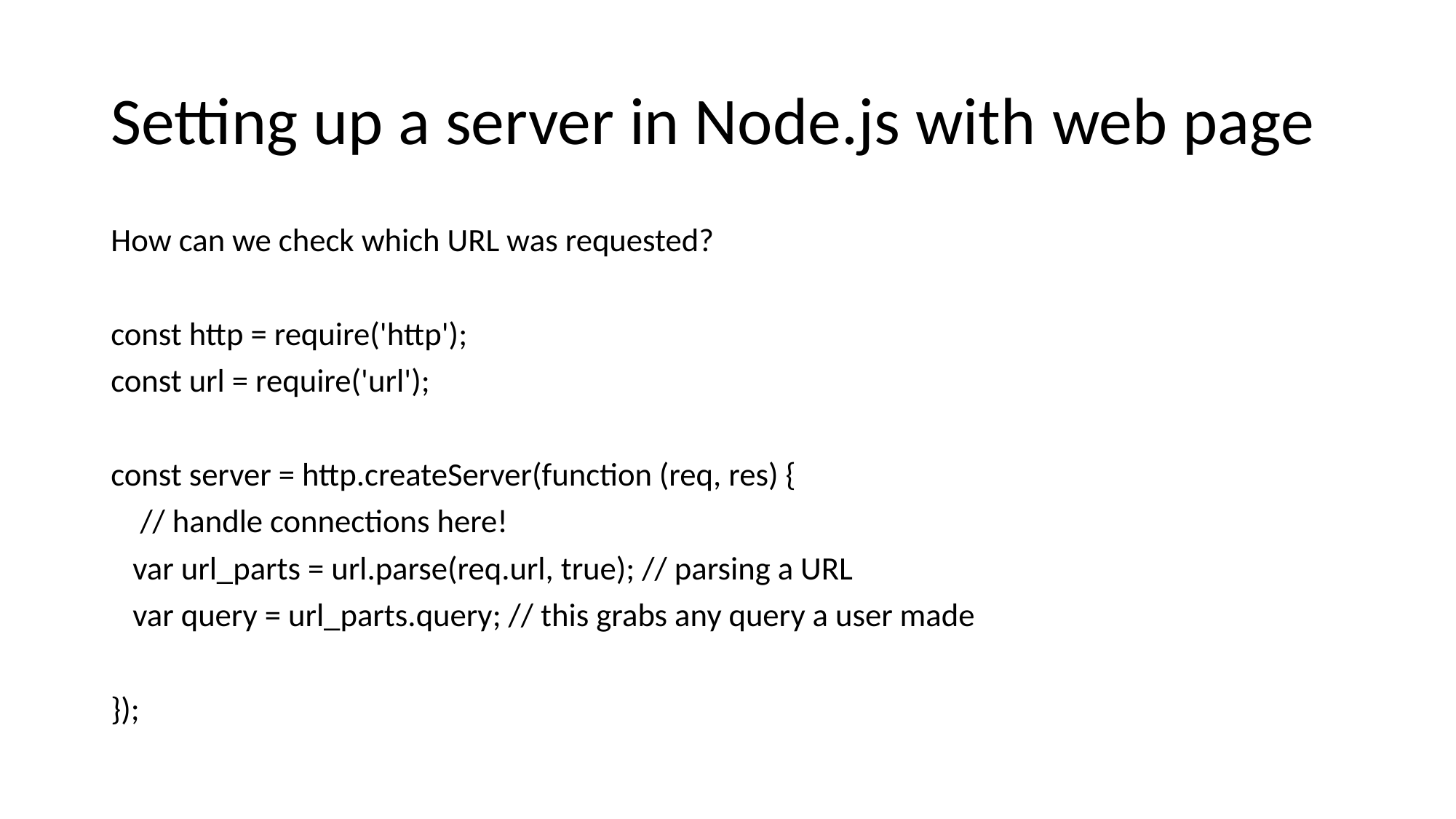

# Setting up a server in Node.js with web page
How can we check which URL was requested?

const http = require('http');
const url = require('url');

const server = http.createServer(function (req, res) {
    // handle connections here!
   var url_parts = url.parse(req.url, true); // parsing a URL
   var query = url_parts.query; // this grabs any query a user made

});